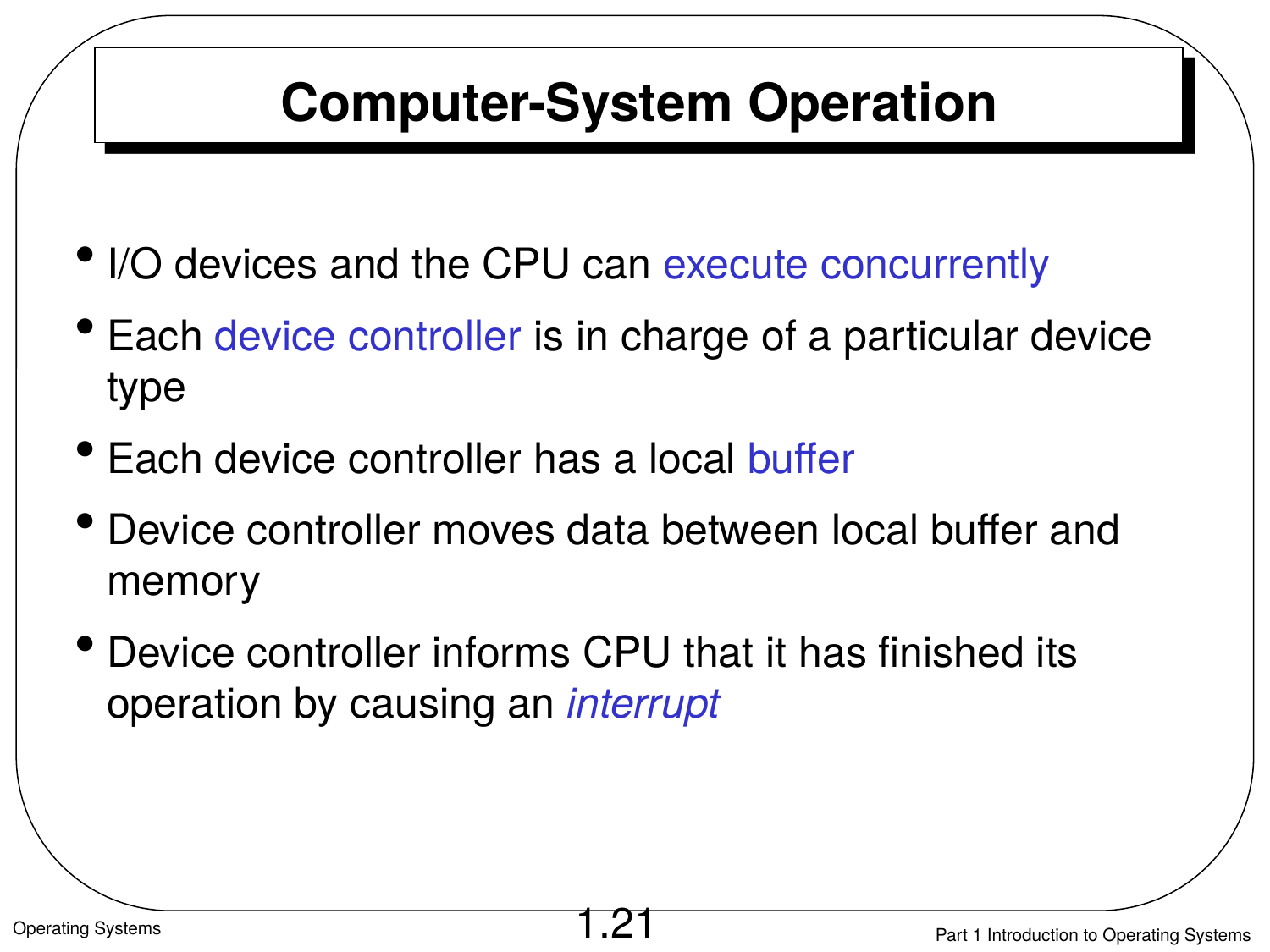

# Computer-System Operation
I/O devices and the CPU can execute concurrently
Each device controller is in charge of a particular device type
Each device controller has a local buffer
Device controller moves data between local buffer and memory
Device controller informs CPU that it has finished its operation by causing an interrupt
Operating Systems